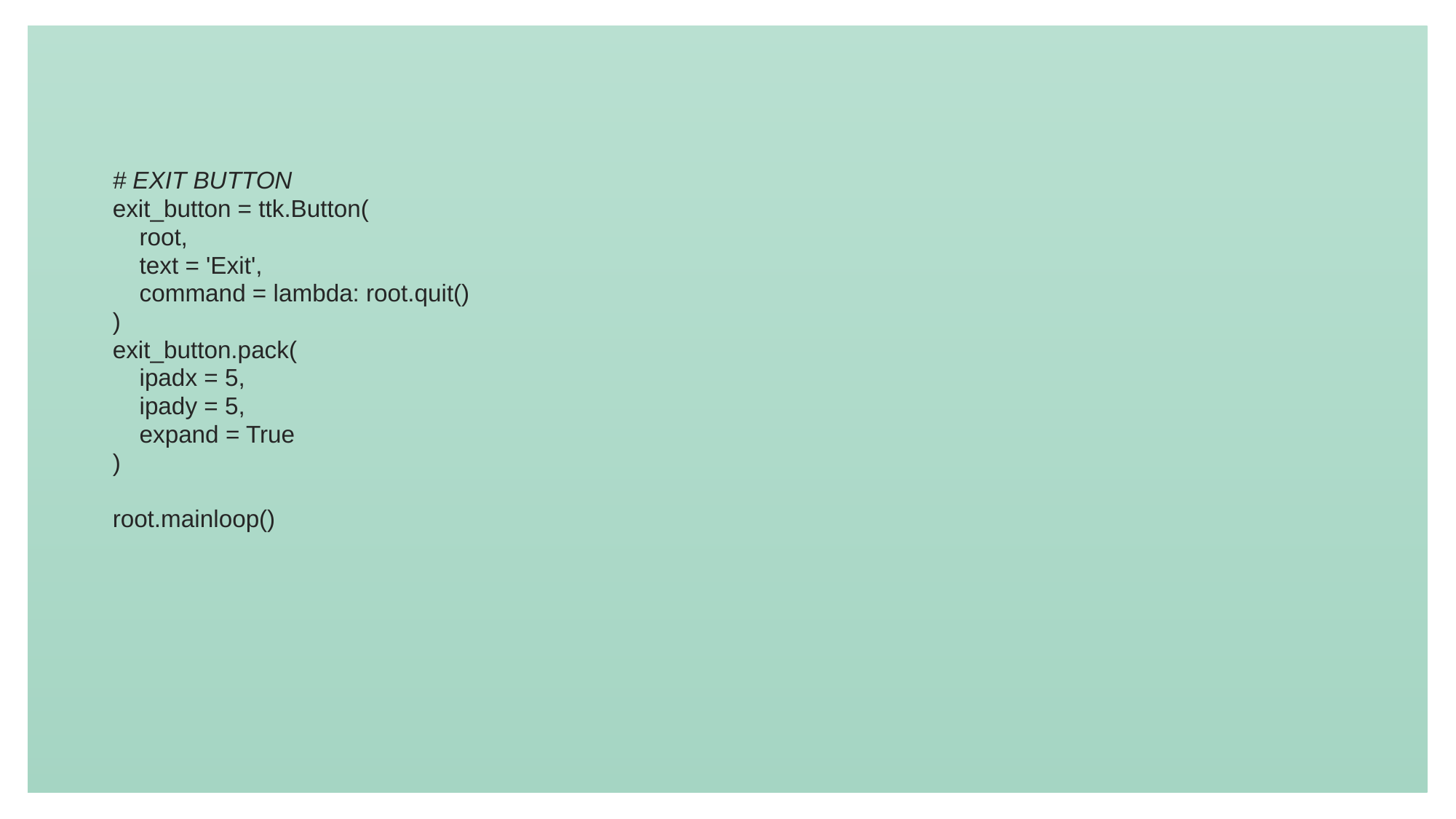

# EXIT BUTTON
exit_button = ttk.Button(
    root,
    text = 'Exit',
    command = lambda: root.quit()
)
exit_button.pack(
    ipadx = 5,
    ipady = 5,
    expand = True
)

root.mainloop()